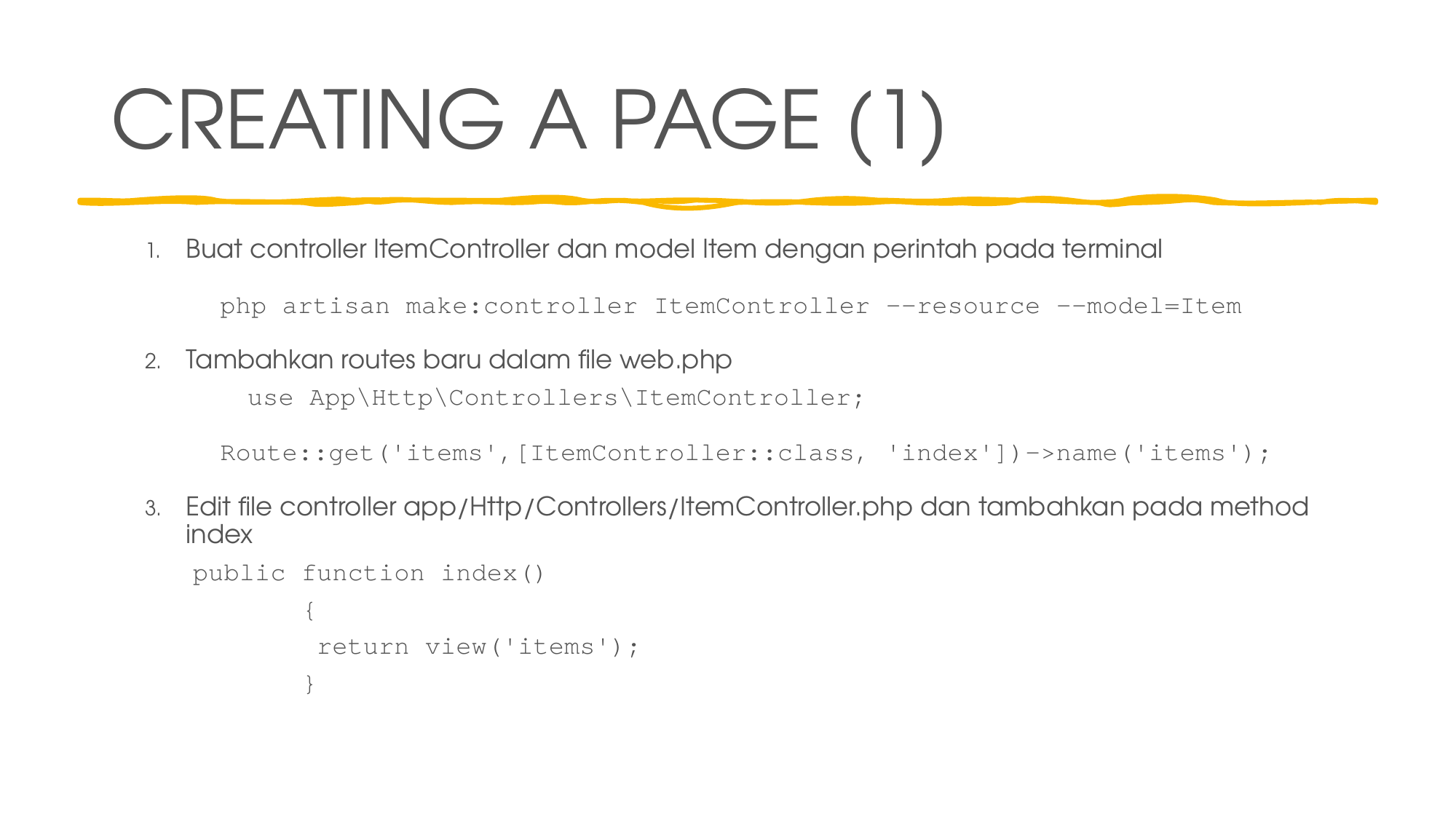

# Creating a page (1)

Buat controller ItemController dan model Item dengan perintah pada terminal
	php artisan make:controller ItemController --resource --model=Item
Tambahkan routes baru dalam file web.php
	use App\Http\Controllers\ItemController;
	Route::get('items',[ItemController::class, 'index'])->name('items');
Edit file controller app/Http/Controllers/ItemController.php dan tambahkan pada method index
public function index()
	{
        return view('items');
 	}